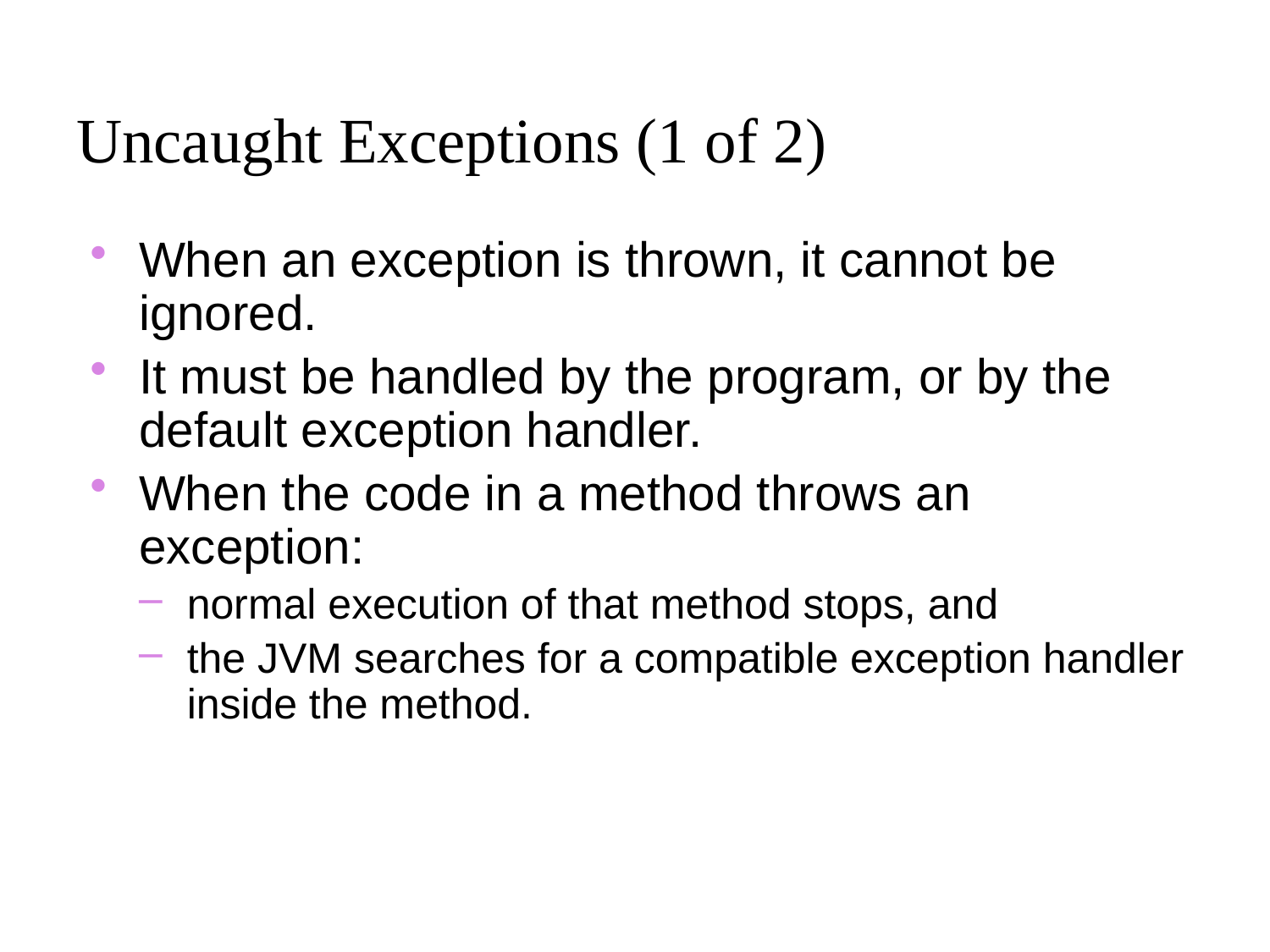

# Uncaught Exceptions (1 of 2)
When an exception is thrown, it cannot be ignored.
It must be handled by the program, or by the default exception handler.
When the code in a method throws an exception:
normal execution of that method stops, and
the JVM searches for a compatible exception handler inside the method.